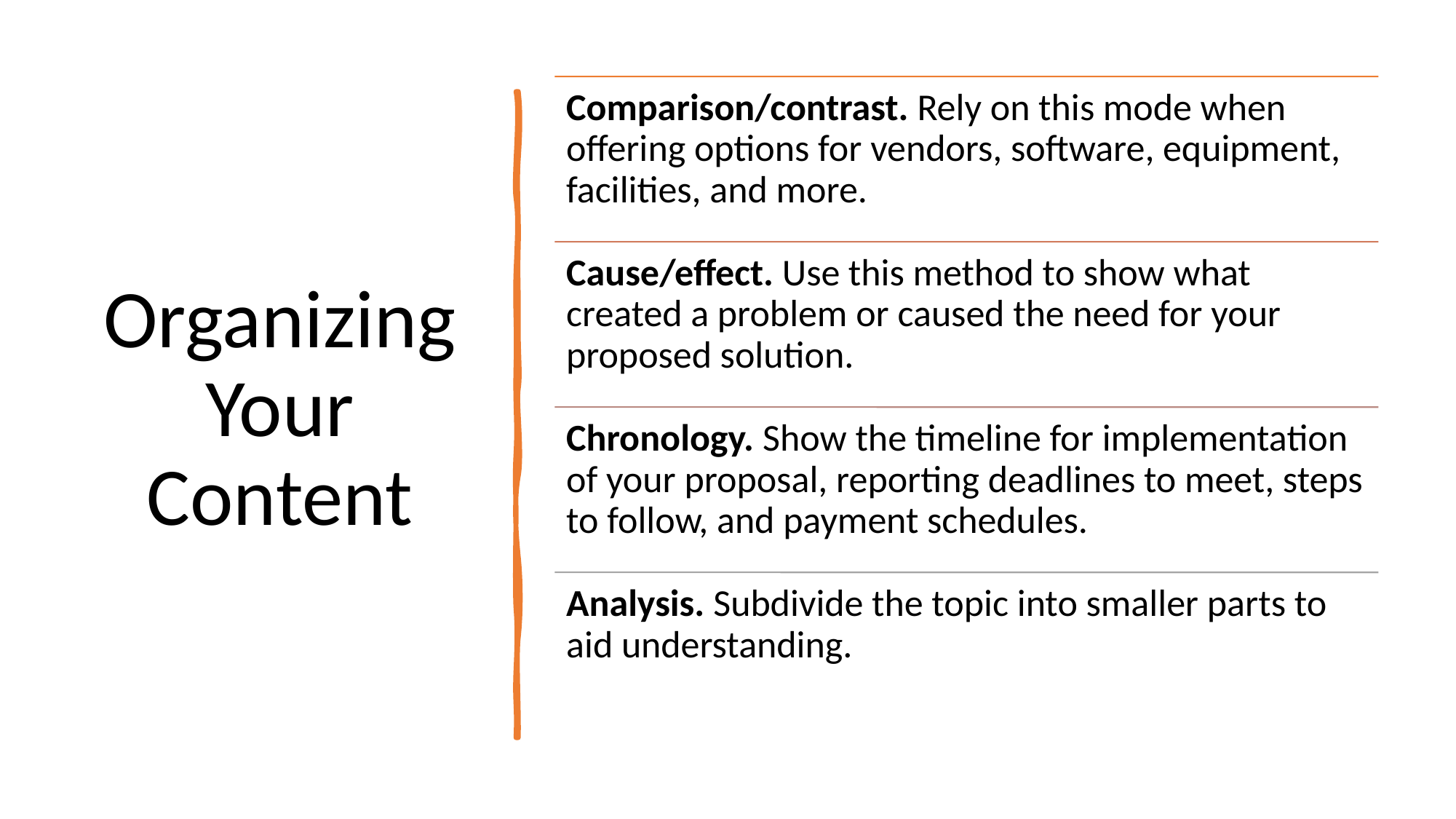

Comparison/contrast. Rely on this mode when offering options for vendors, software, equipment, facilities, and more.
Cause/effect. Use this method to show what created a problem or caused the need for your proposed solution.
Chronology. Show the timeline for implementation of your proposal, reporting deadlines to meet, steps to follow, and payment schedules.
Analysis. Subdivide the topic into smaller parts to aid understanding.
# Organizing Your Content